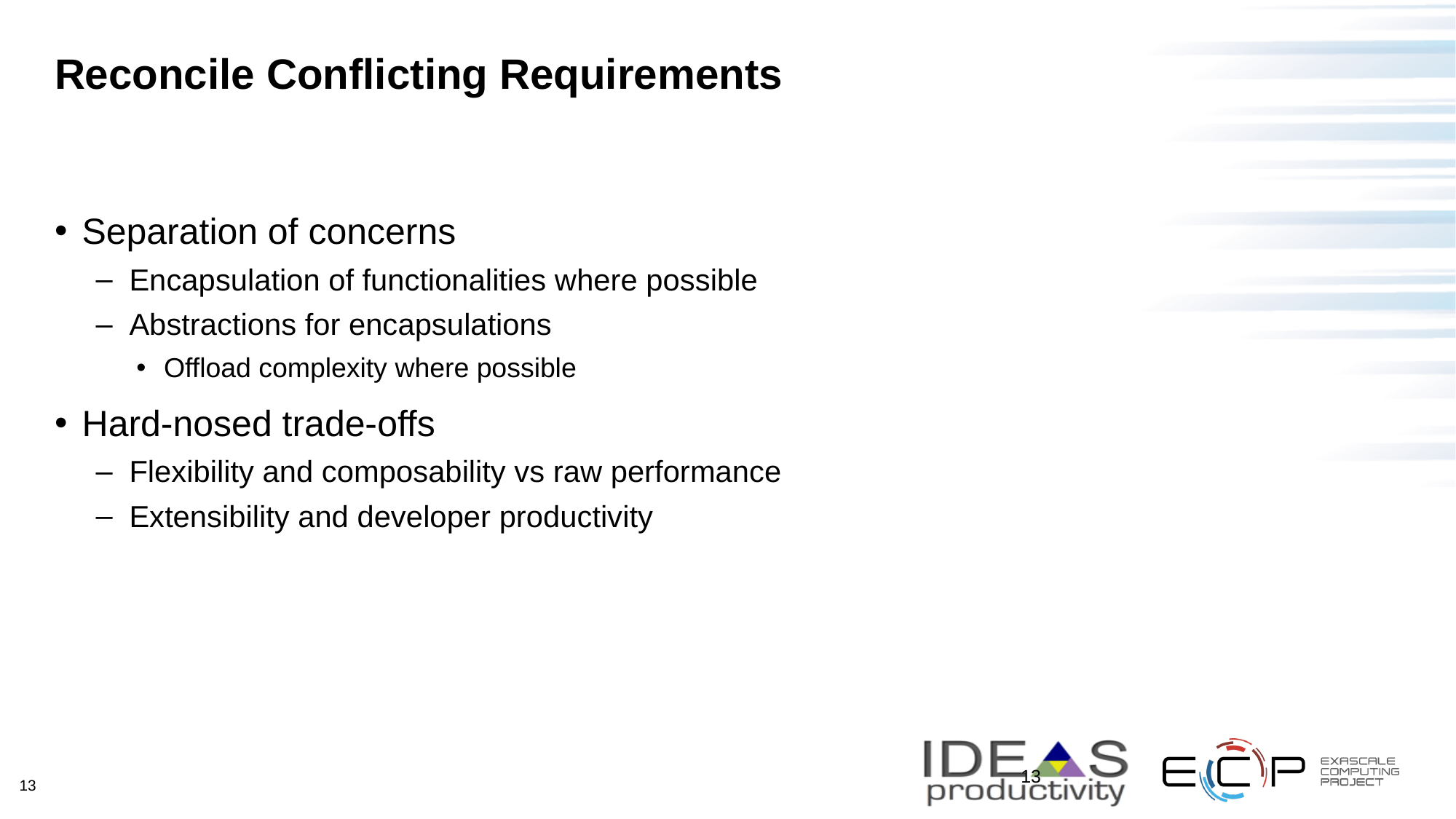

# Reconcile Conflicting Requirements
Separation of concerns
Encapsulation of functionalities where possible
Abstractions for encapsulations
Offload complexity where possible
Hard-nosed trade-offs
Flexibility and composability vs raw performance
Extensibility and developer productivity
13